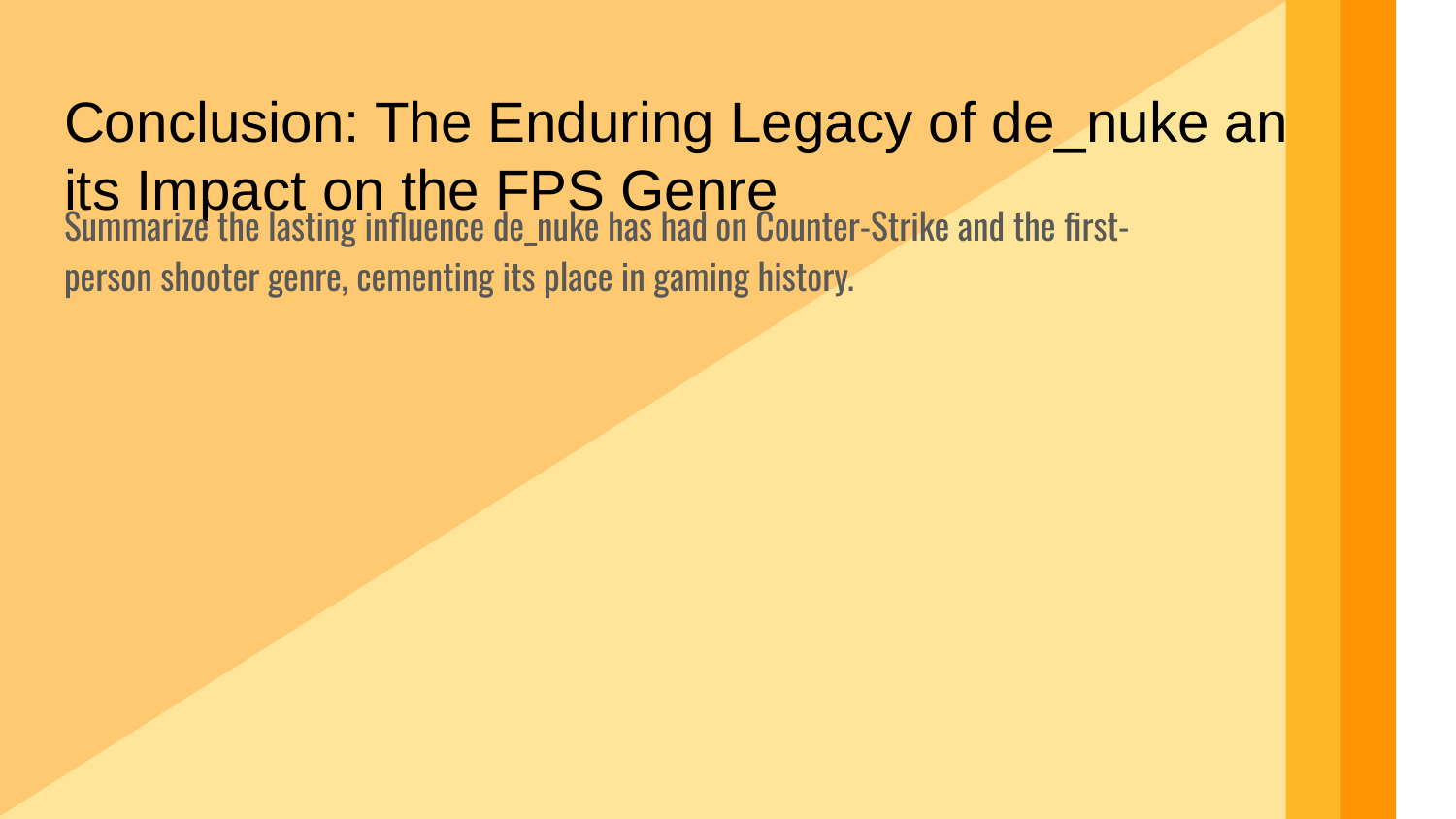

Conclusion: The Enduring Legacy of de_nuke and its Impact on the FPS Genre
Summarize the lasting influence de_nuke has had on Counter-Strike and the first-person shooter genre, cementing its place in gaming history.